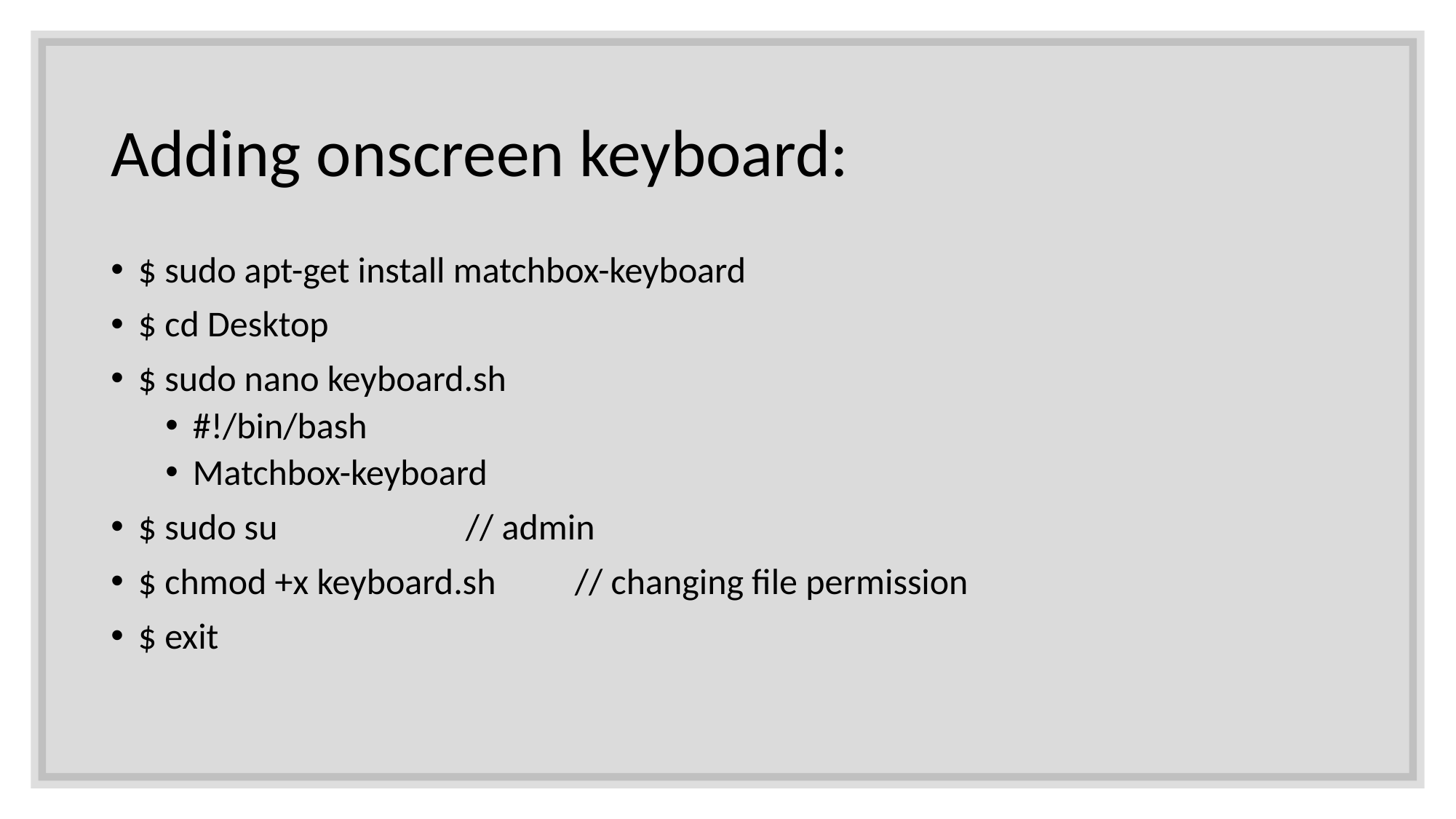

# Adding onscreen keyboard:
$ sudo apt-get install matchbox-keyboard
$ cd Desktop
$ sudo nano keyboard.sh
#!/bin/bash
Matchbox-keyboard
$ sudo su		// admin
$ chmod +x keyboard.sh	// changing file permission
$ exit